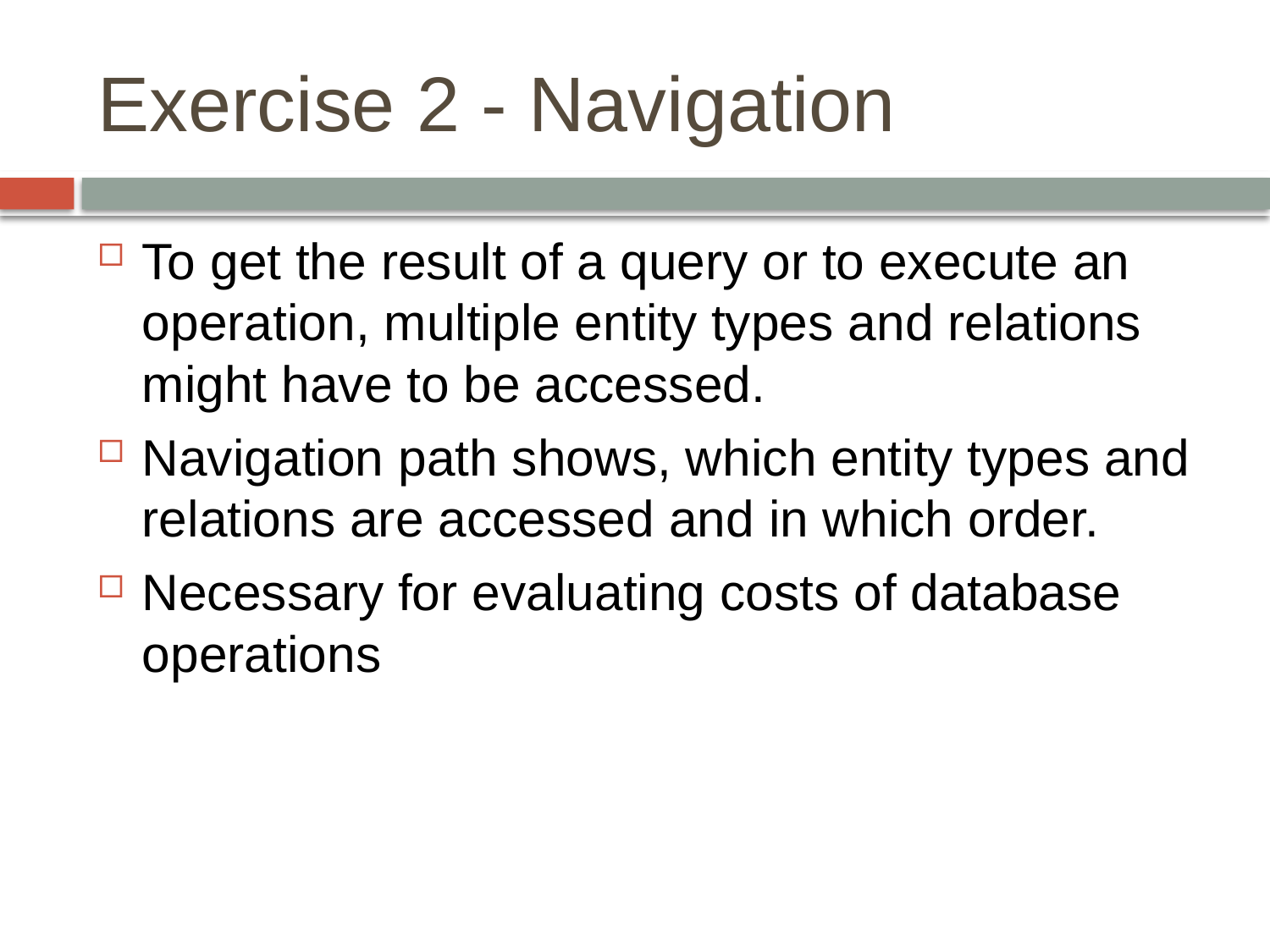

# Exercise 2 - Navigation
To get the result of a query or to execute an operation, multiple entity types and relations might have to be accessed.
Navigation path shows, which entity types and relations are accessed and in which order.
Necessary for evaluating costs of database operations